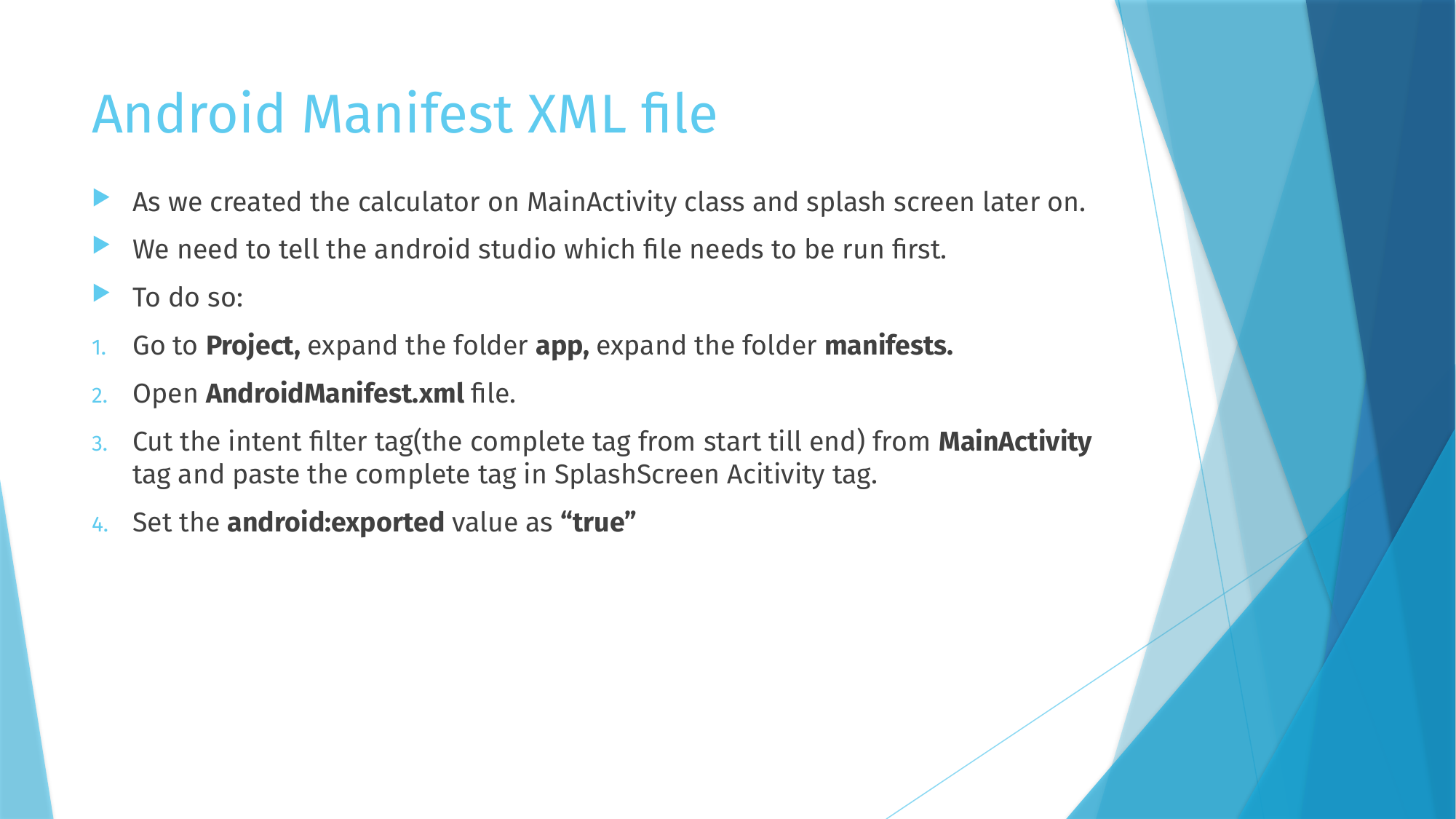

# Android Manifest XML file
As we created the calculator on MainActivity class and splash screen later on.
We need to tell the android studio which file needs to be run first.
To do so:
Go to Project, expand the folder app, expand the folder manifests.
Open AndroidManifest.xml file.
Cut the intent filter tag(the complete tag from start till end) from MainActivity tag and paste the complete tag in SplashScreen Acitivity tag.
Set the android:exported value as “true”